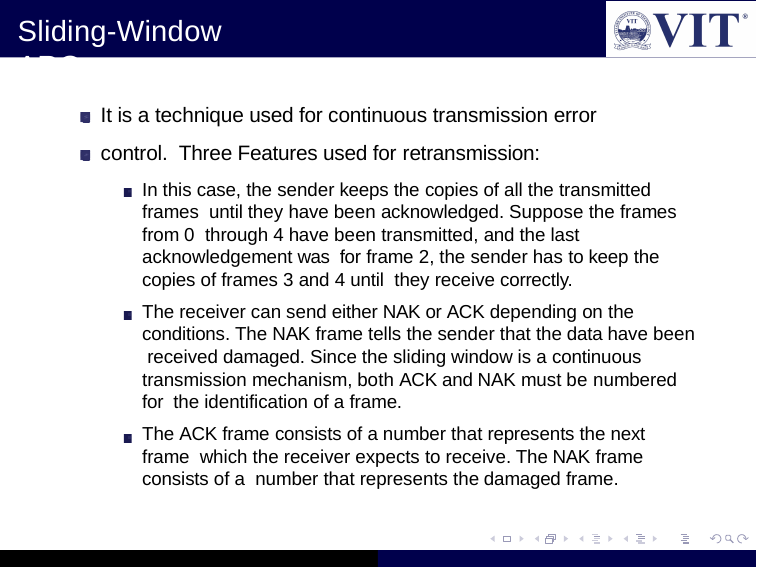

# Sliding-Window ARQ
It is a technique used for continuous transmission error control.  Three Features used for retransmission:
In this case, the sender keeps the copies of all the transmitted frames  until they have been acknowledged. Suppose the frames from 0  through 4 have been transmitted, and the last acknowledgement was  for frame 2, the sender has to keep the copies of frames 3 and 4 until  they receive correctly.
The receiver can send either NAK or ACK depending on the  conditions. The NAK frame tells the sender that the data have been  received damaged. Since the sliding window is a continuous  transmission mechanism, both ACK and NAK must be numbered for  the identification of a frame.
The ACK frame consists of a number that represents the next frame  which the receiver expects to receive. The NAK frame consists of a  number that represents the damaged frame.